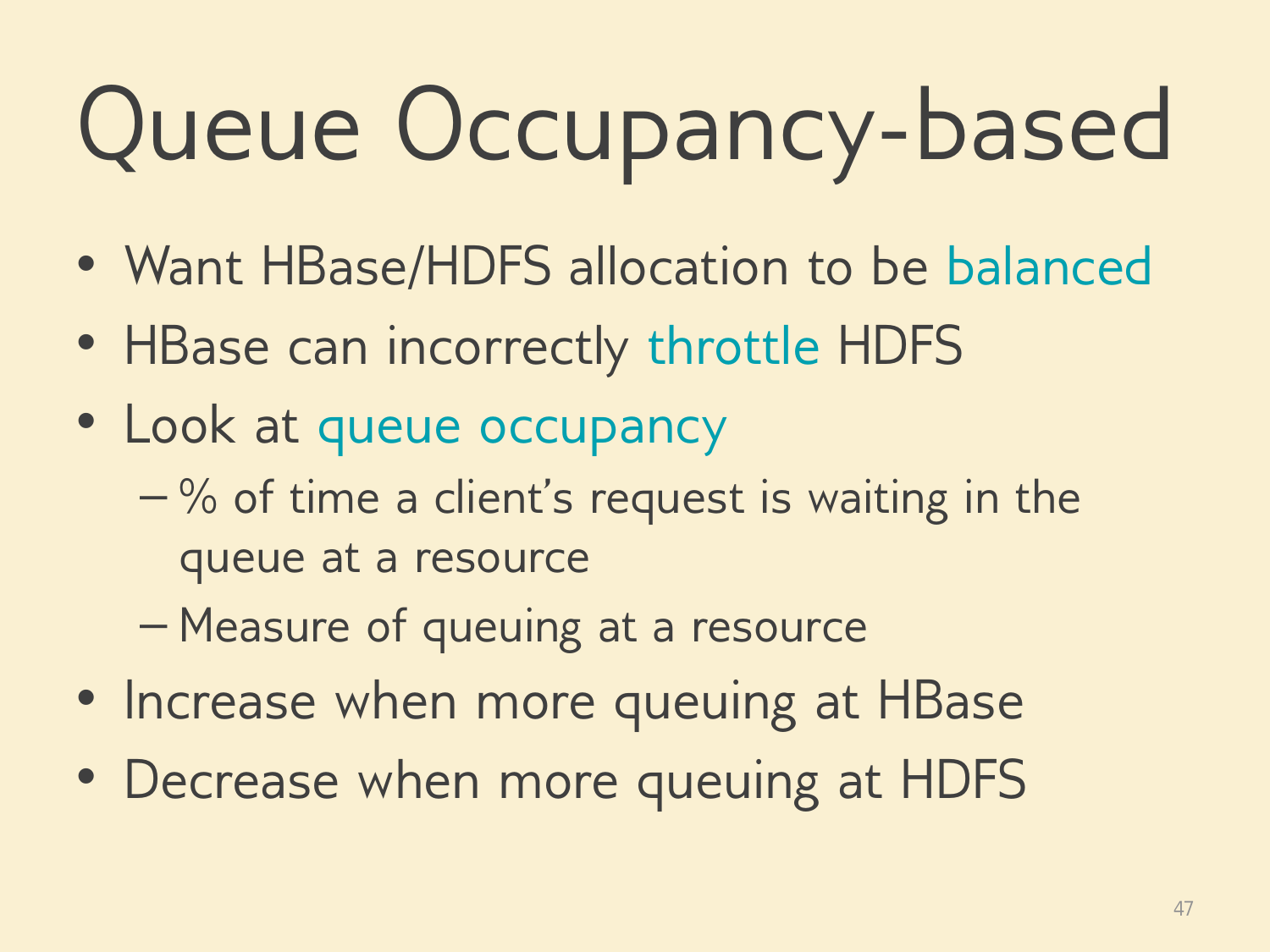

# Queue Occupancy-based
Want HBase/HDFS allocation to be balanced
HBase can incorrectly throttle HDFS
Look at queue occupancy
% of time a client’s request is waiting in the queue at a resource
Measure of queuing at a resource
Increase when more queuing at HBase
Decrease when more queuing at HDFS
47